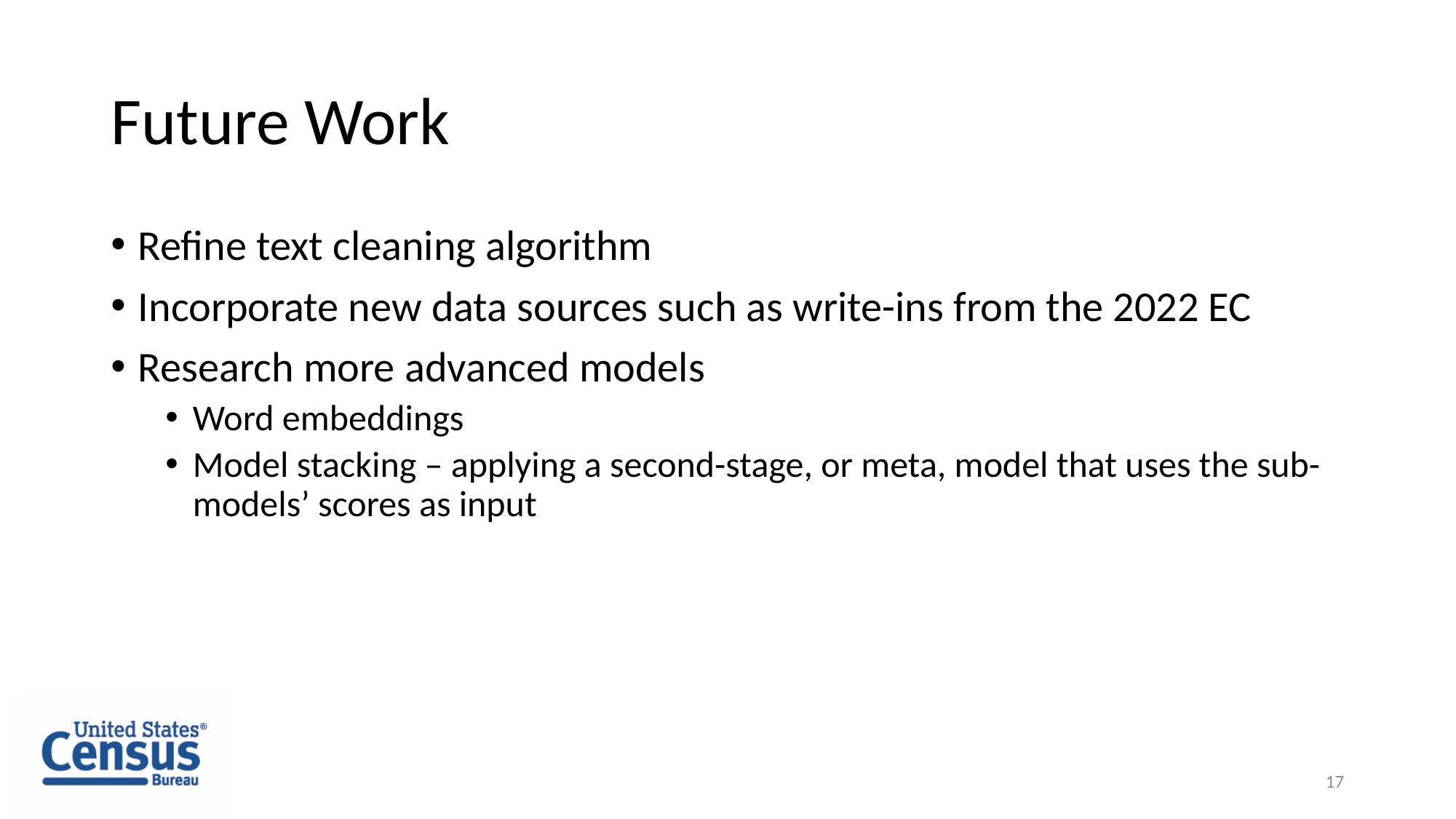

# Future Work
Refine text cleaning algorithm
Incorporate new data sources such as write-ins from the 2022 EC
Research more advanced models
Word embeddings
Model stacking – applying a second-stage, or meta, model that uses the sub-models’ scores as input
17